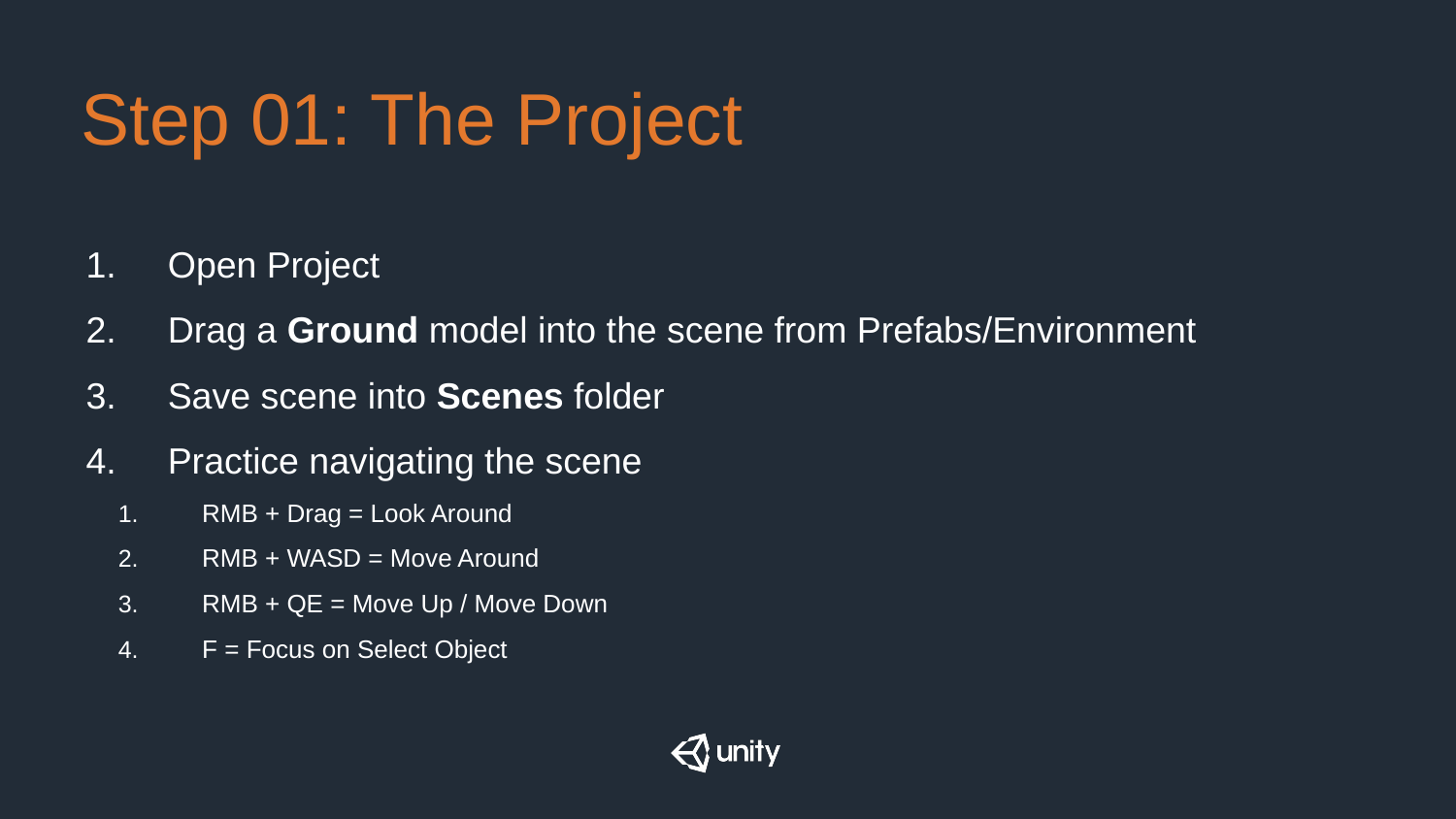

# Step 01: The Project
Open Project
Drag a Ground model into the scene from Prefabs/Environment
Save scene into Scenes folder
Practice navigating the scene
RMB + Drag = Look Around
RMB + WASD = Move Around
RMB + QE = Move Up / Move Down
F = Focus on Select Object